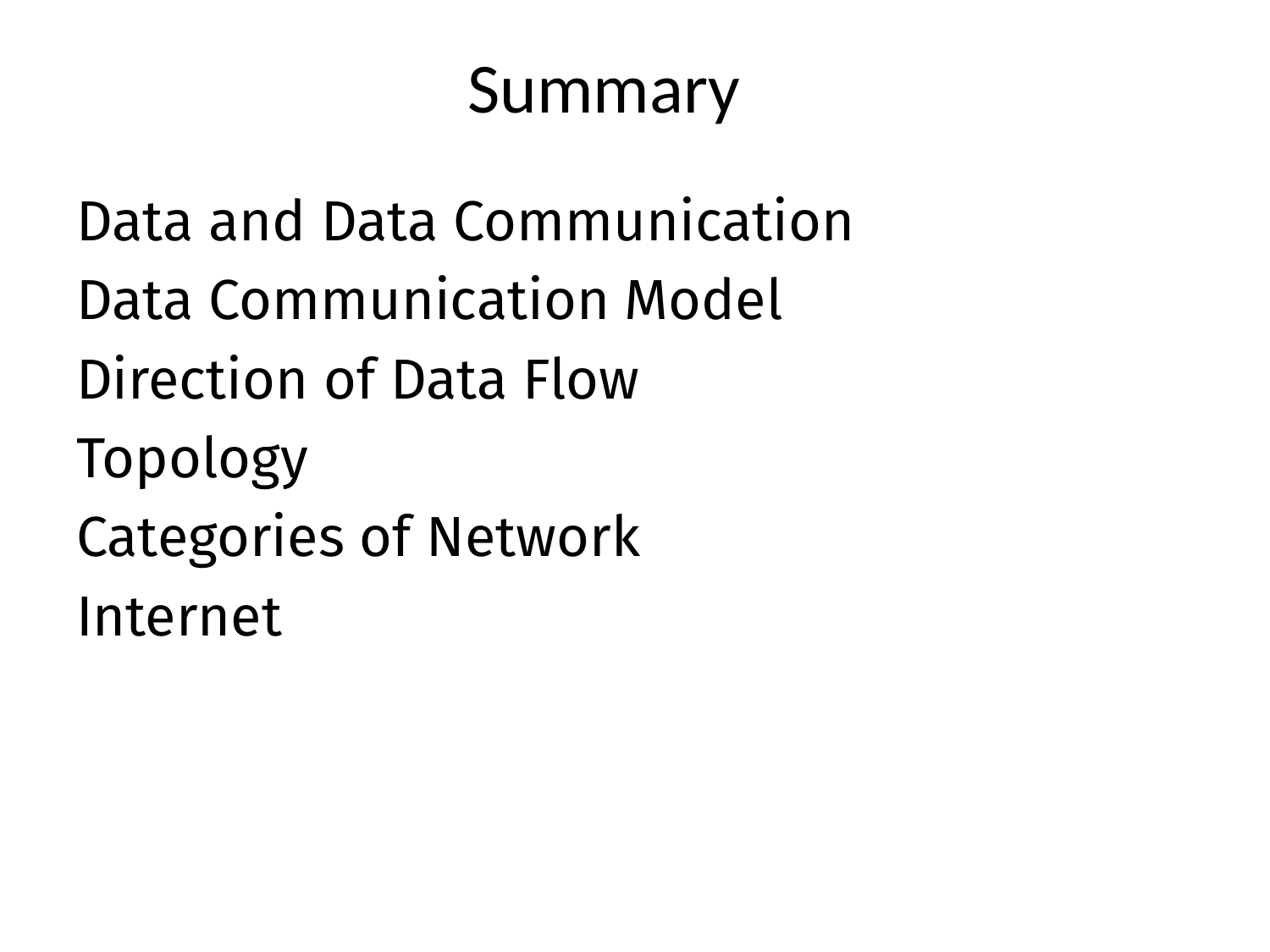

# Summary
Data and Data Communication
Data Communication Model
Direction of Data Flow
Topology
Categories of Network
Internet